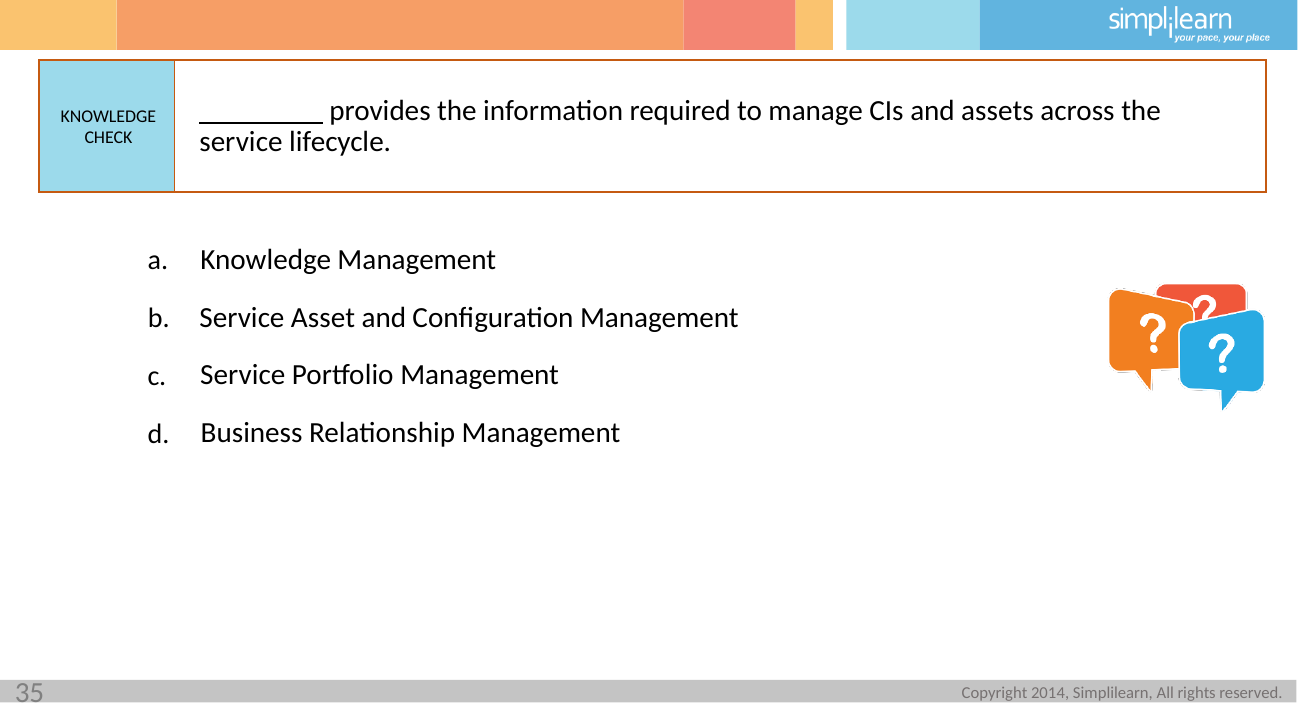

provides the information required to manage CIs and assets across the service lifecycle.
Knowledge Management
Service Asset and Configuration Management
Service Portfolio Management
Business Relationship Management